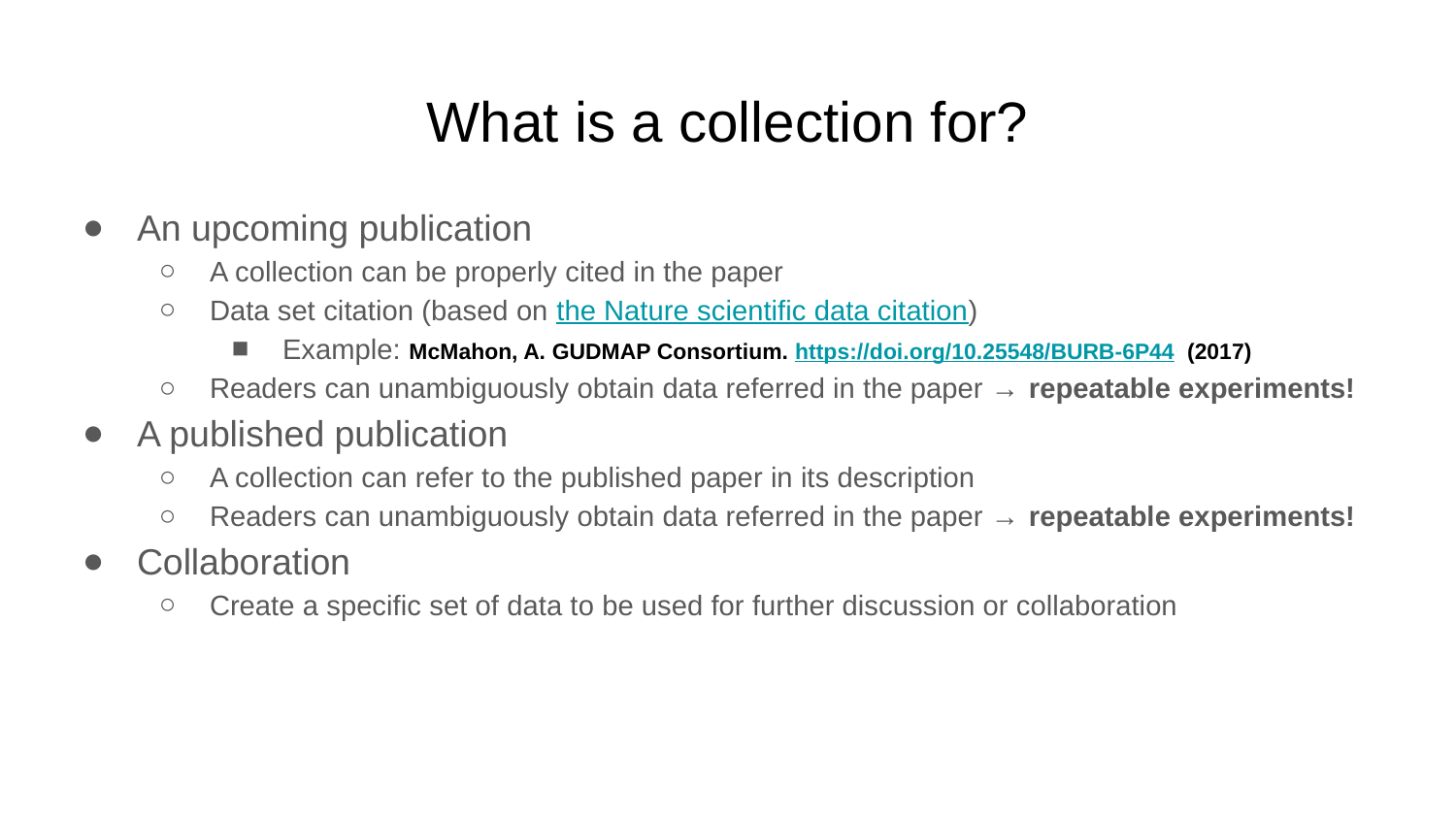

# What is a collection for?
An upcoming publication
A collection can be properly cited in the paper
Data set citation (based on the Nature scientific data citation)
Example: McMahon, A. GUDMAP Consortium. https://doi.org/10.25548/BURB-6P44  (2017)
Readers can unambiguously obtain data referred in the paper → repeatable experiments!
A published publication
A collection can refer to the published paper in its description
Readers can unambiguously obtain data referred in the paper → repeatable experiments!
Collaboration
Create a specific set of data to be used for further discussion or collaboration